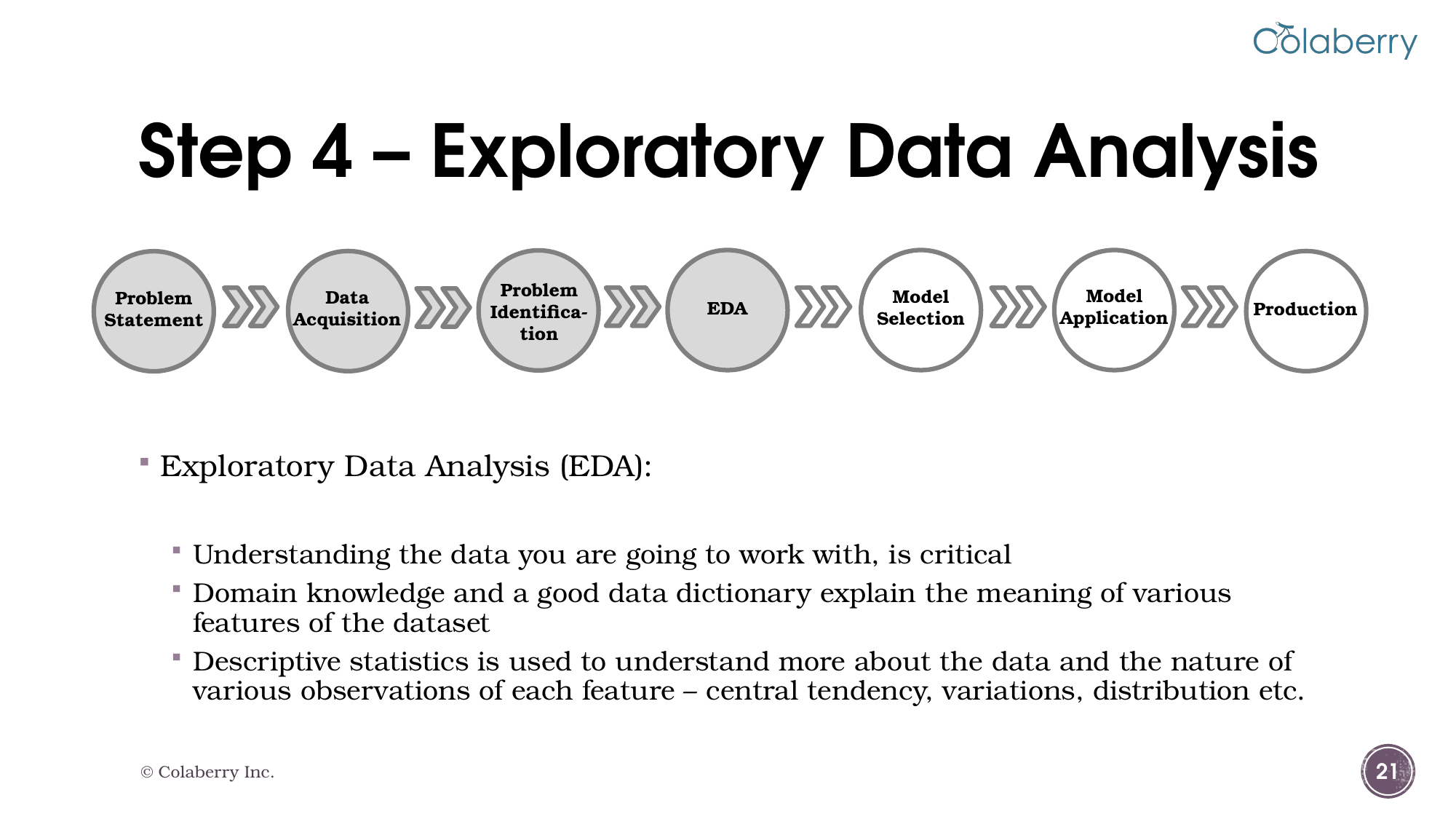

# Step 4 – Exploratory Data Analysis

Problem Identifica-tion
Model Application
Model Selection
Data Acquisition
Problem Statement

EDA
Production
Exploratory Data Analysis (EDA):

Understanding the data you are going to work with, is critical
Domain knowledge and a good data dictionary explain the meaning of various features of the dataset
Descriptive statistics is used to understand more about the data and the nature of various observations of each feature – central tendency, variations, distribution etc.

© Colaberry Inc.
21